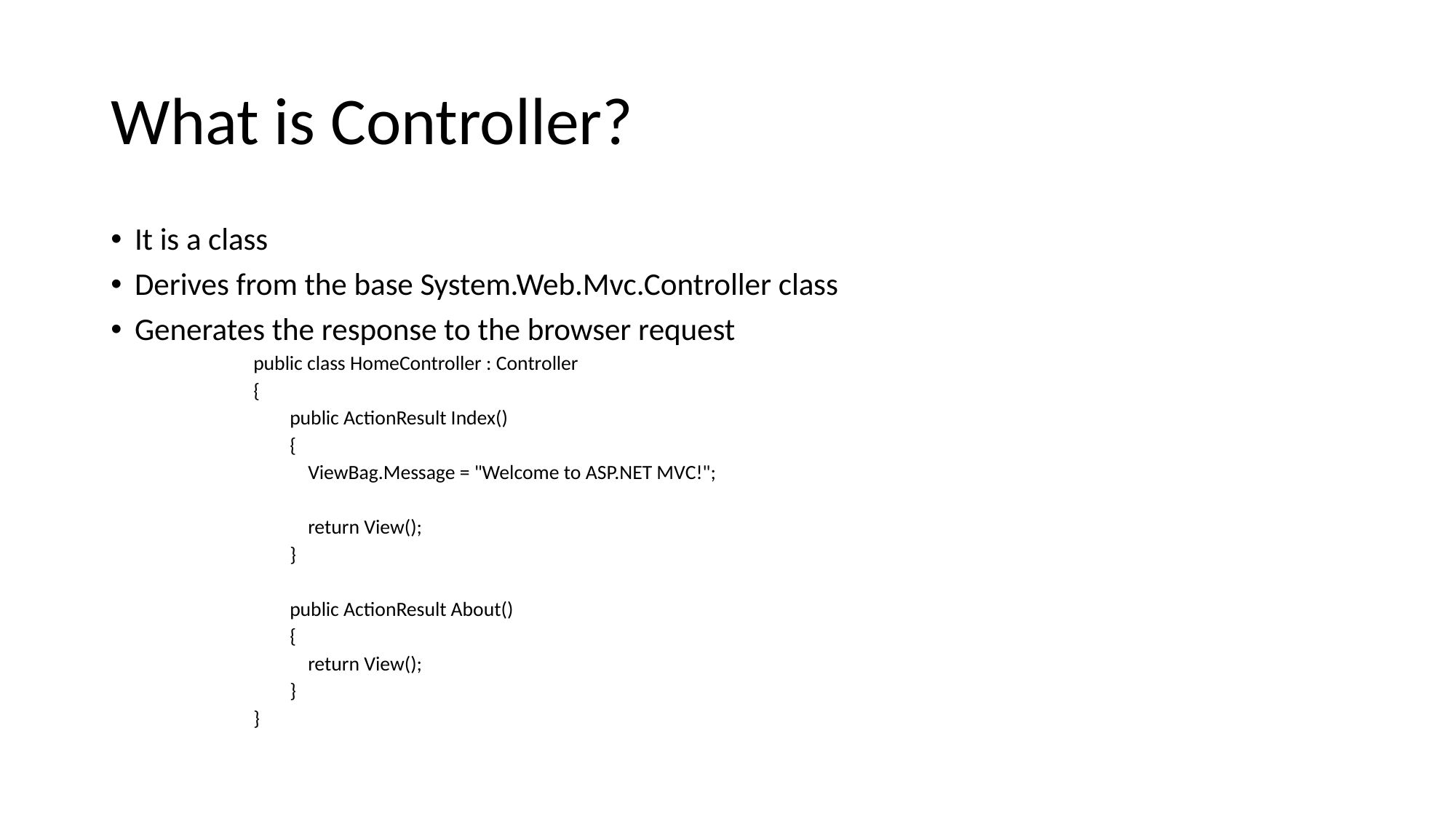

# What is Controller?
It is a class
Derives from the base System.Web.Mvc.Controller class
Generates the response to the browser request
public class HomeController : Controller
{
        public ActionResult Index()
        {
            ViewBag.Message = "Welcome to ASP.NET MVC!";

            return View();
        }

        public ActionResult About()
        {
            return View();
        }
}